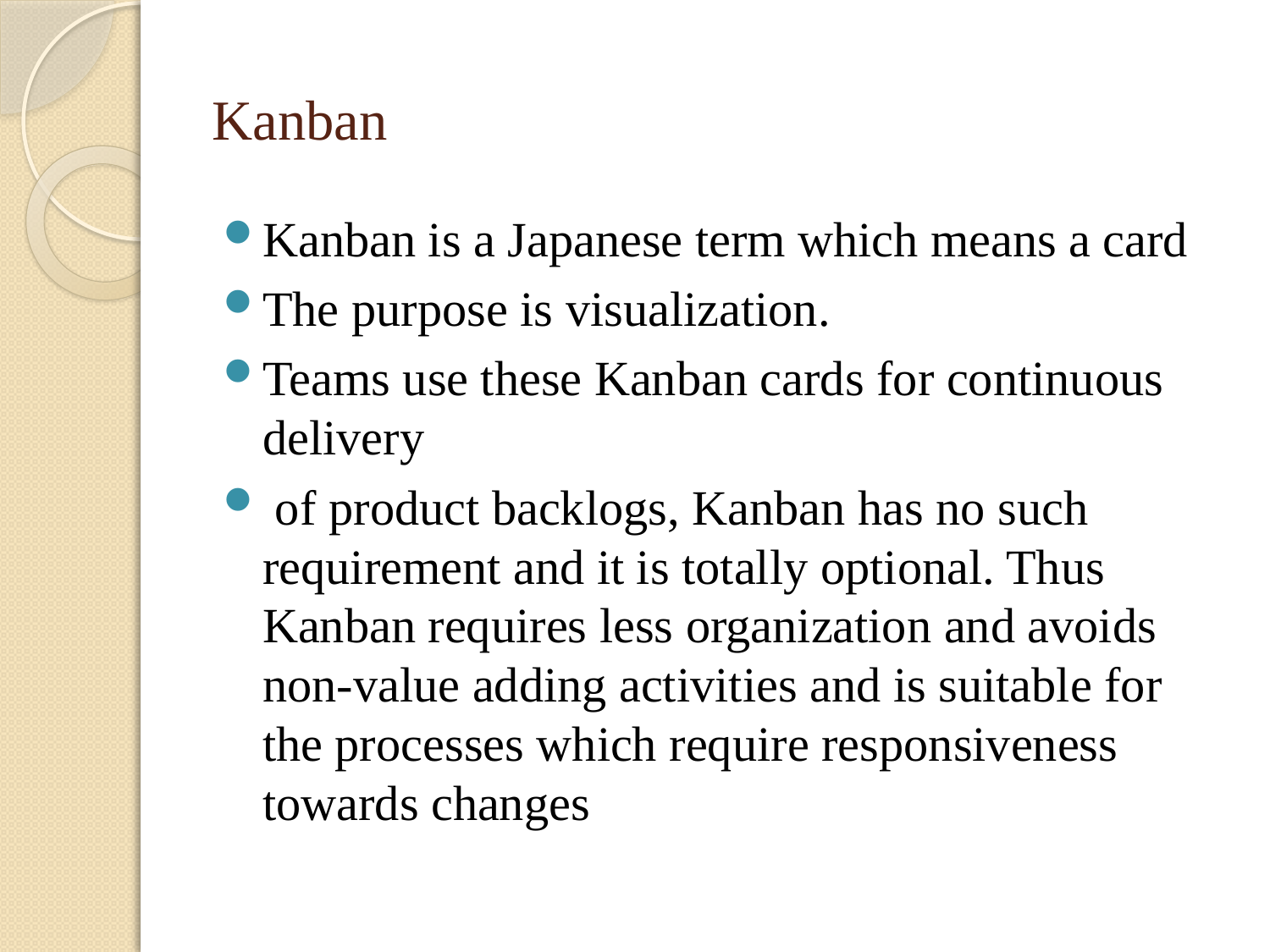

# Kanban
Kanban is a Japanese term which means a card
The purpose is visualization.
Teams use these Kanban cards for continuous delivery
 of product backlogs, Kanban has no such requirement and it is totally optional. Thus Kanban requires less organization and avoids non-value adding activities and is suitable for the processes which require responsiveness towards changes